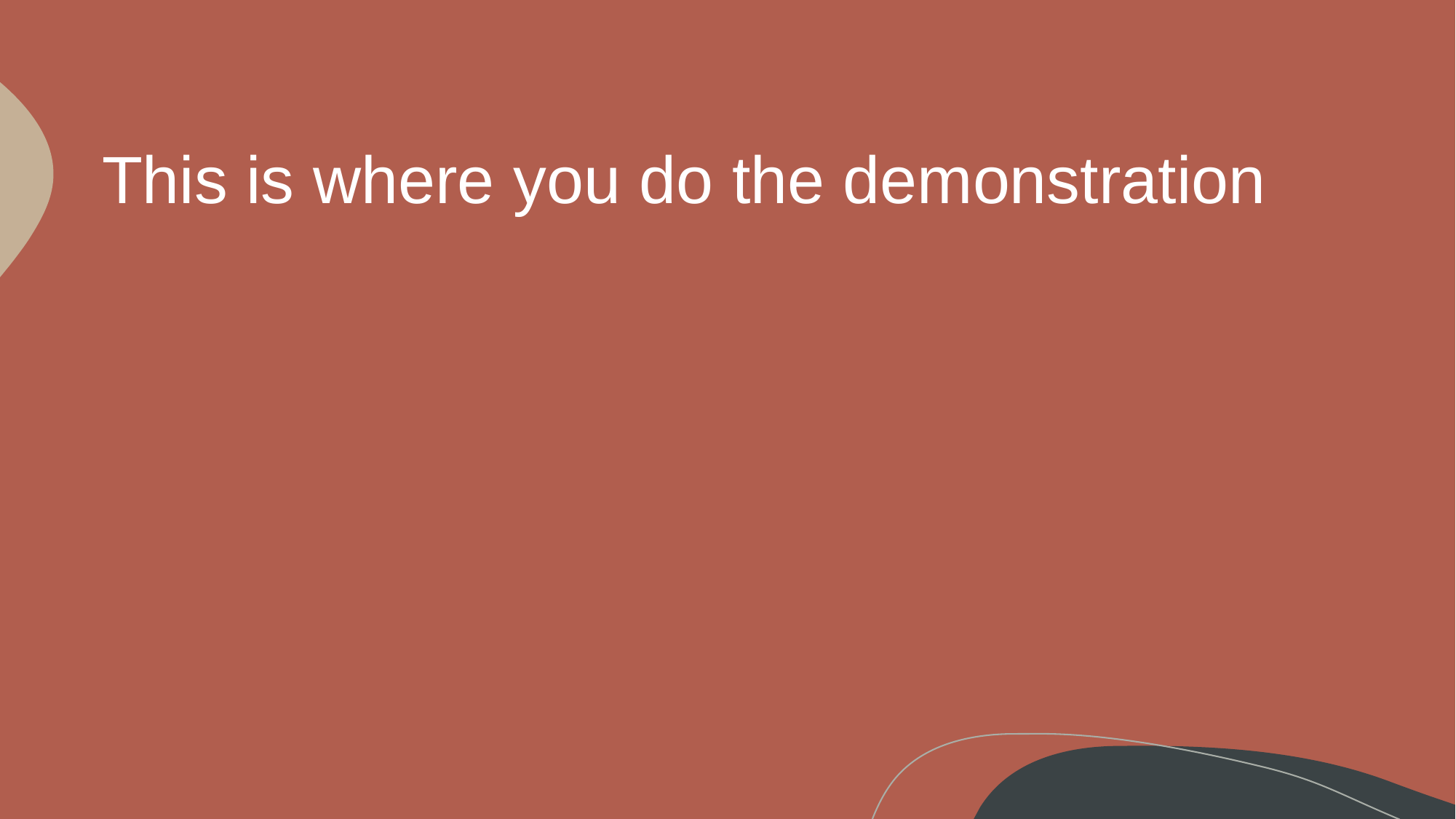

# This is where you do the demonstration